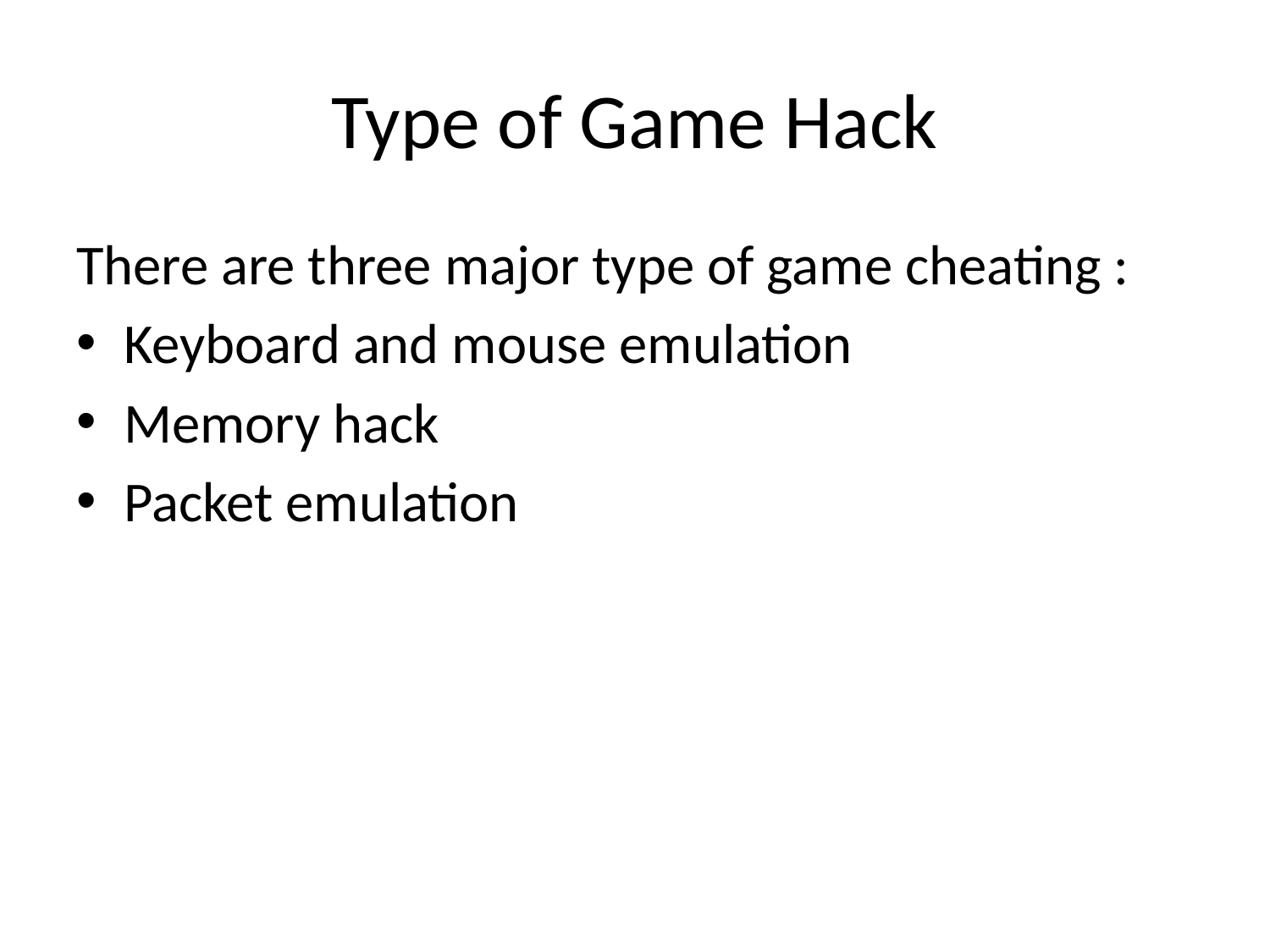

# Type of Game Hack
There are three major type of game cheating :
Keyboard and mouse emulation
Memory hack
Packet emulation